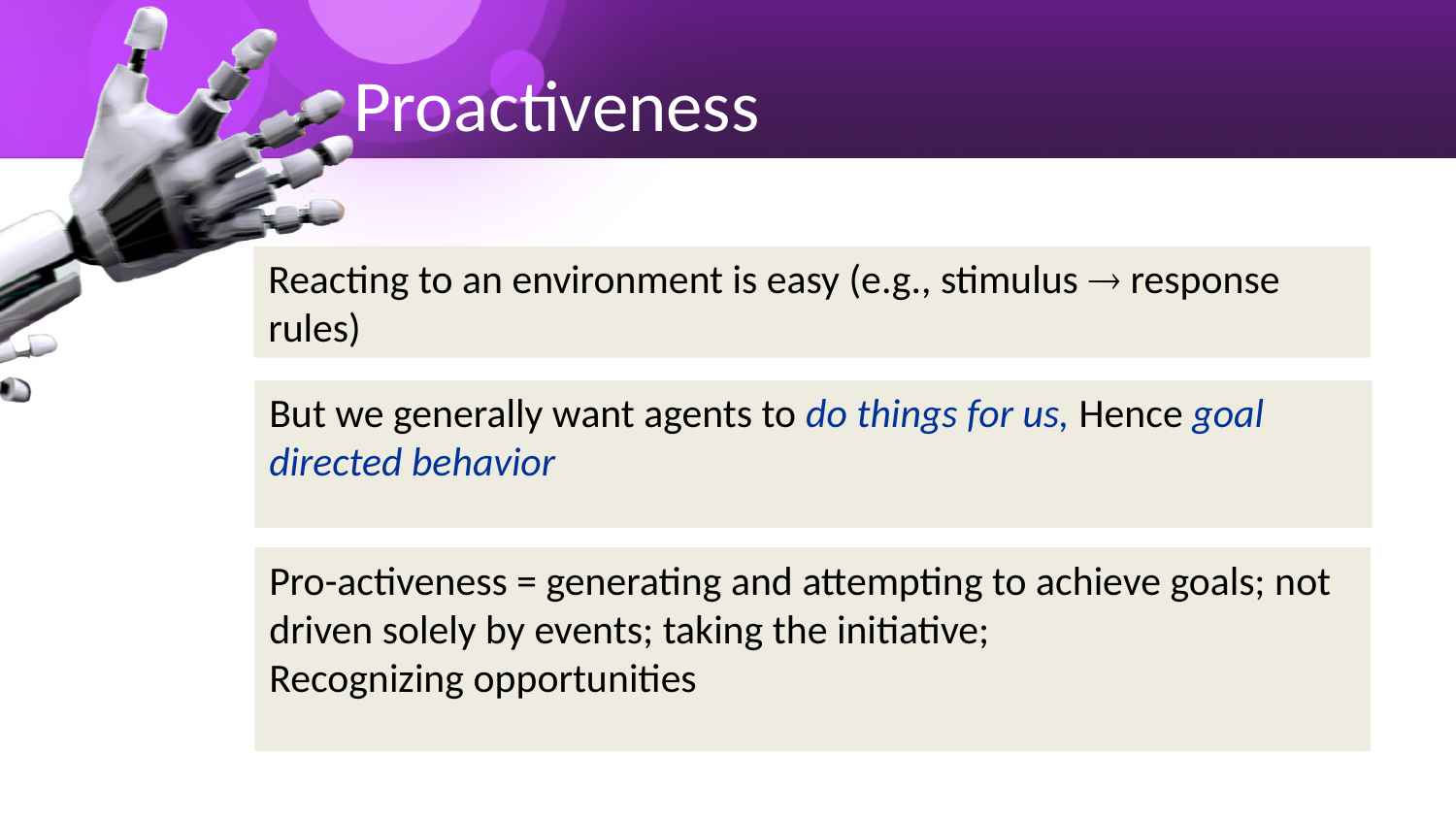

# Proactiveness
Reacting to an environment is easy (e.g., stimulus → response rules)
But we generally want agents to do things for us, Hence goal directed behavior

Pro-activeness = generating and attempting to achieve goals; not driven solely by events; taking the initiative;
Recognizing opportunities